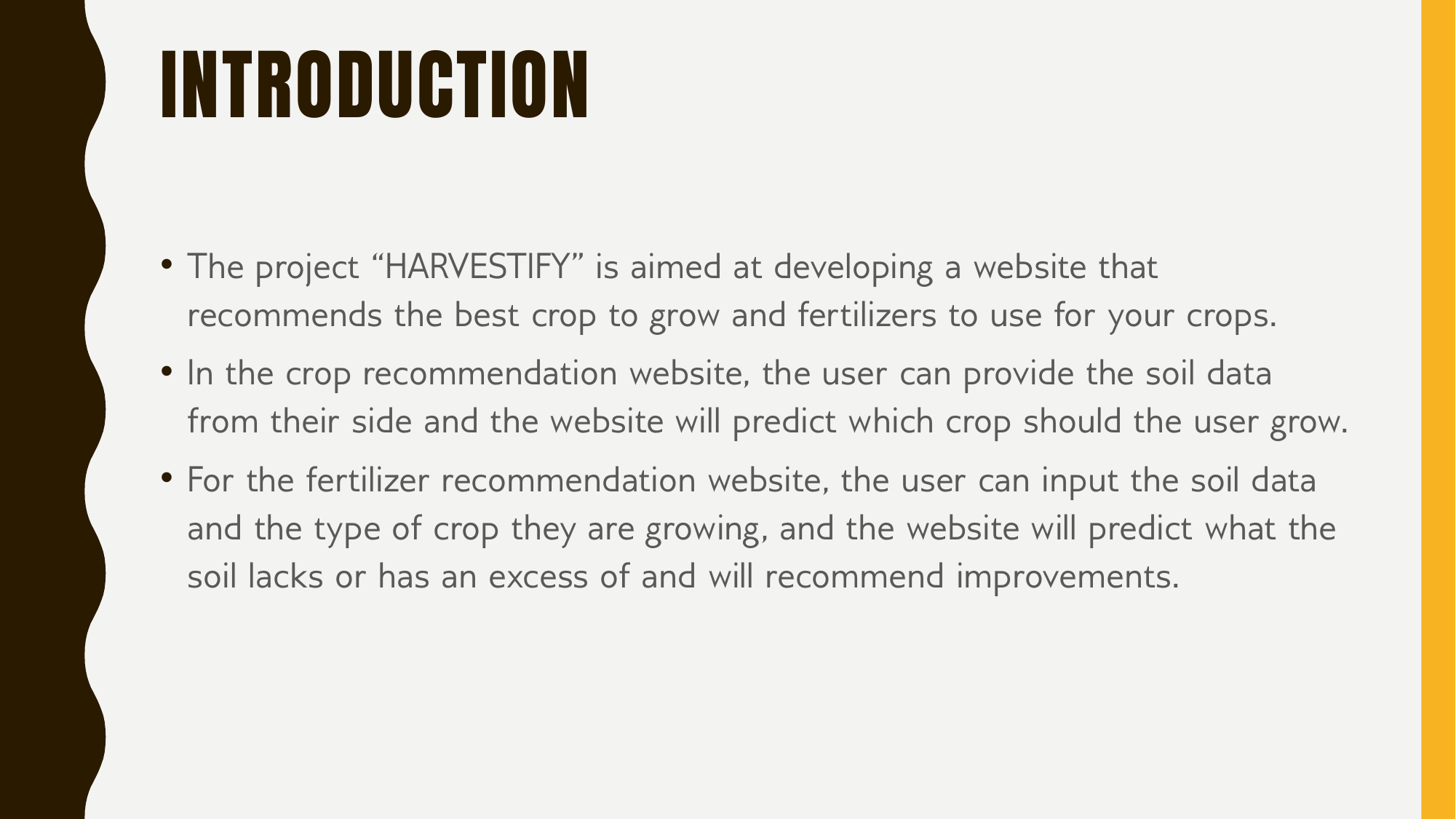

# Introduction
The project “HARVESTIFY” is aimed at developing a website that recommends the best crop to grow and fertilizers to use for your crops.
In the crop recommendation website, the user can provide the soil data from their side and the website will predict which crop should the user grow.
For the fertilizer recommendation website, the user can input the soil data and the type of crop they are growing, and the website will predict what the soil lacks or has an excess of and will recommend improvements.